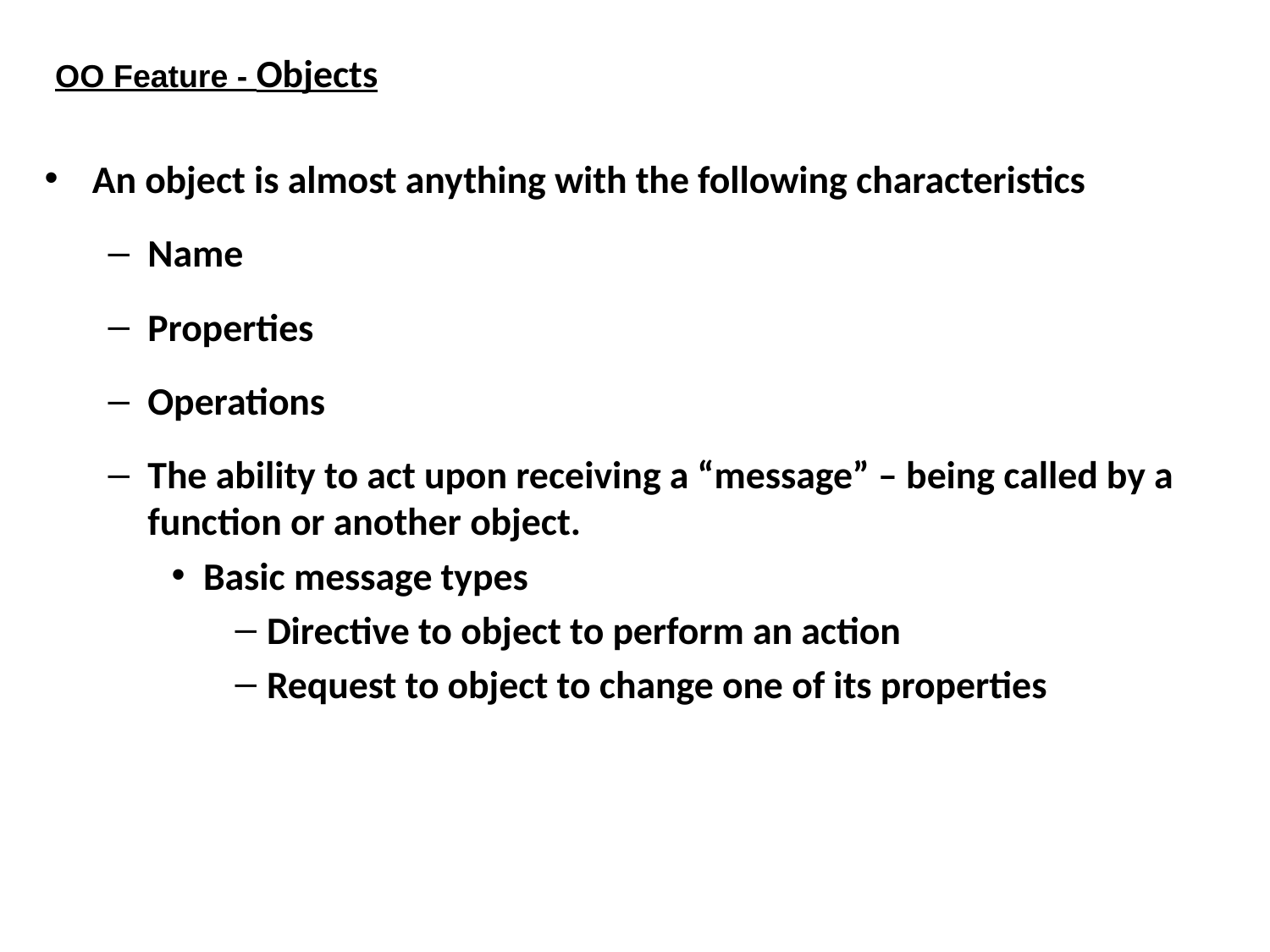

OO Feature - Objects
An object is almost anything with the following characteristics

Name

Properties

Operations

The ability to act upon receiving a “message” – being called by a function or another object.
Basic message types
Directive to object to perform an action
Request to object to change one of its properties